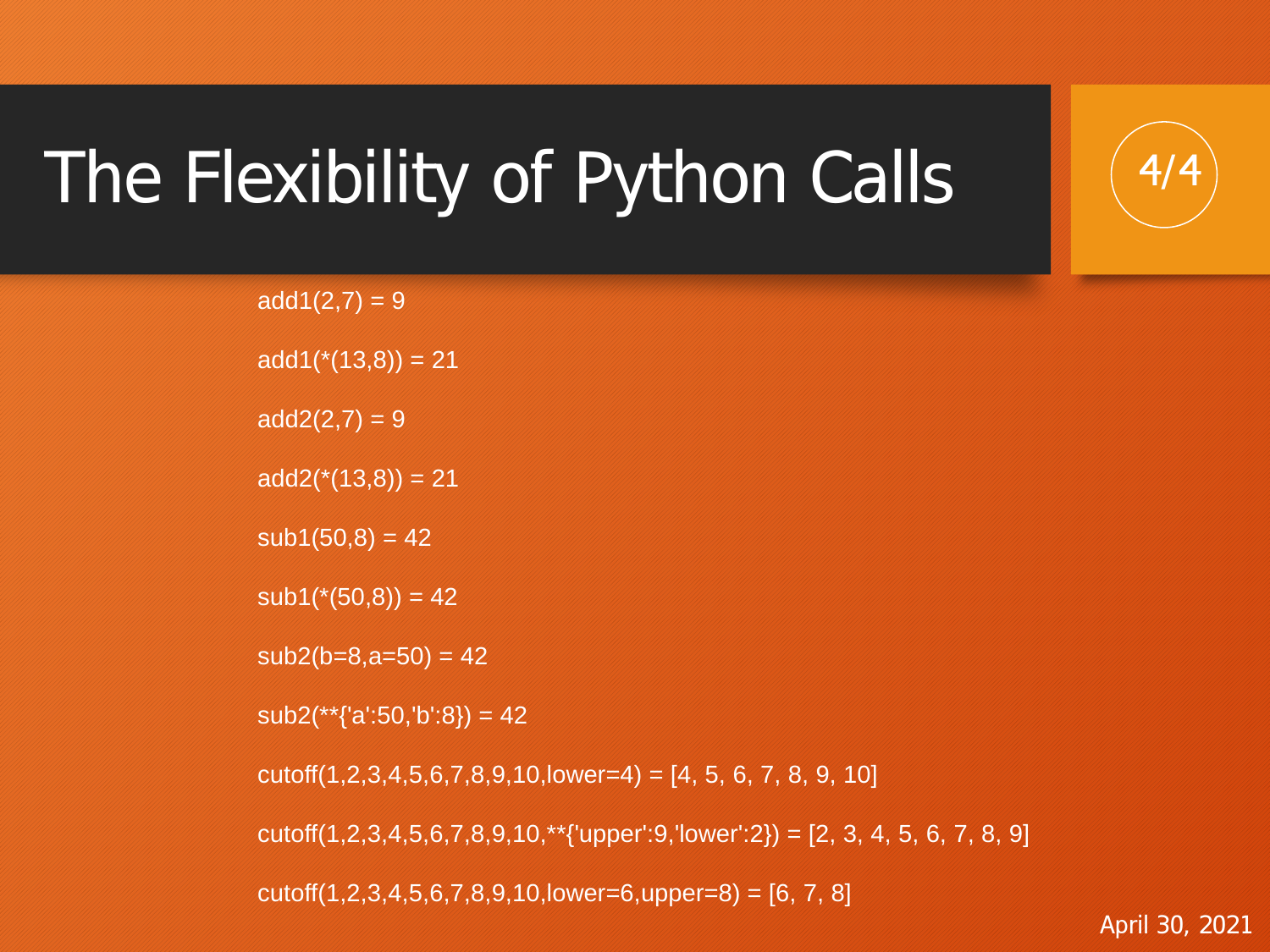

# The Flexibility of Python Calls
4/4
add1(2,7) = 9

add1(*(13,8)) = 21

add2(2,7) = 9

add2(*(13,8)) = 21

sub1(50,8) = 42

sub1(*(50,8)) = 42

sub2(b=8,a=50) = 42

sub2(**{'a':50,'b':8}) = 42

cutoff(1,2,3,4,5,6,7,8,9,10,lower=4) = [4, 5, 6, 7, 8, 9, 10]

cutoff(1,2,3,4,5,6,7,8,9,10,**{'upper':9,'lower':2}) = [2, 3, 4, 5, 6, 7, 8, 9]

cutoff(1,2,3,4,5,6,7,8,9,10,lower=6,upper=8) = [6, 7, 8]
April 30, 2021